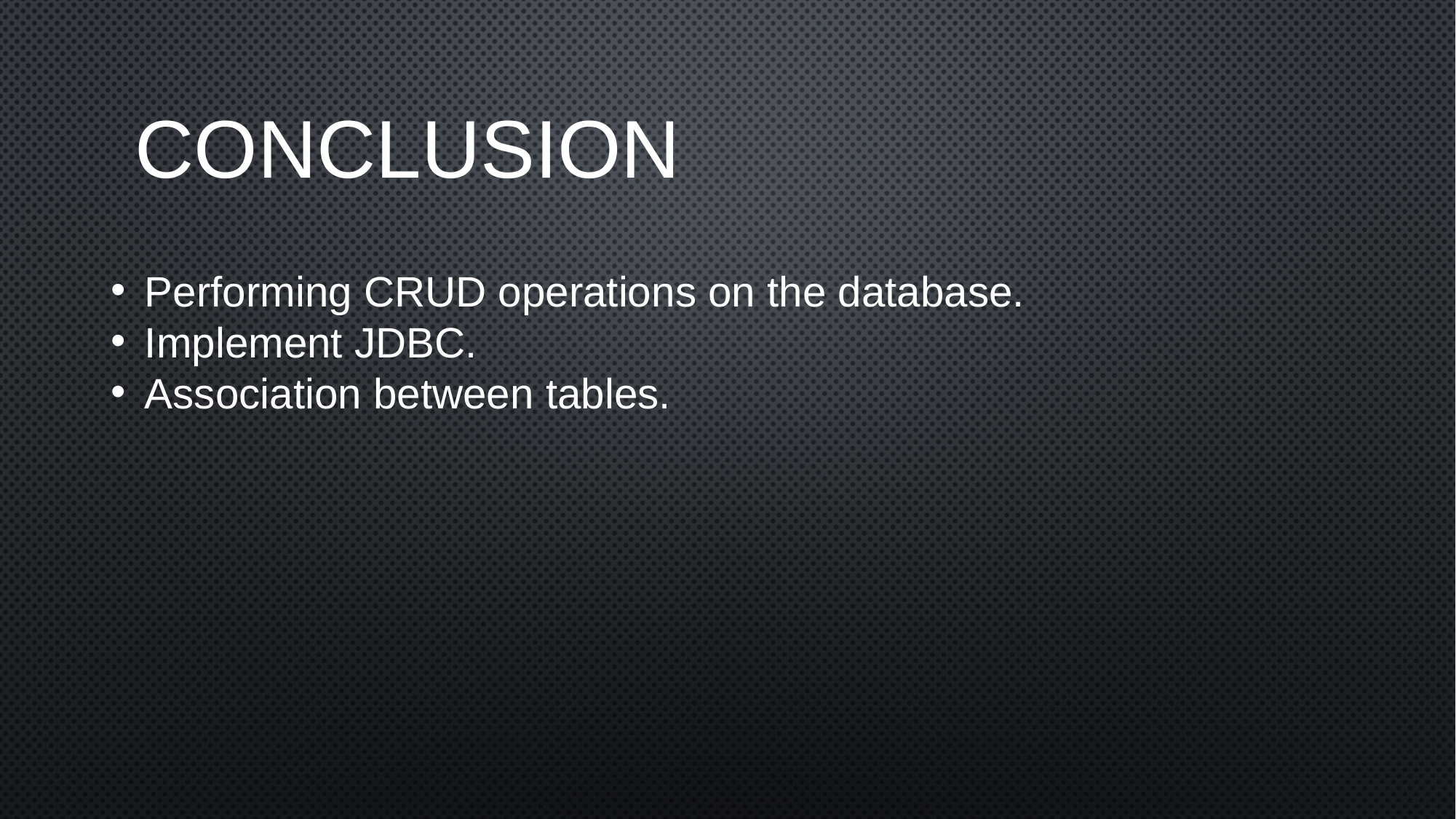

# conclusion
Performing CRUD operations on the database.
Implement JDBC.
Association between tables.